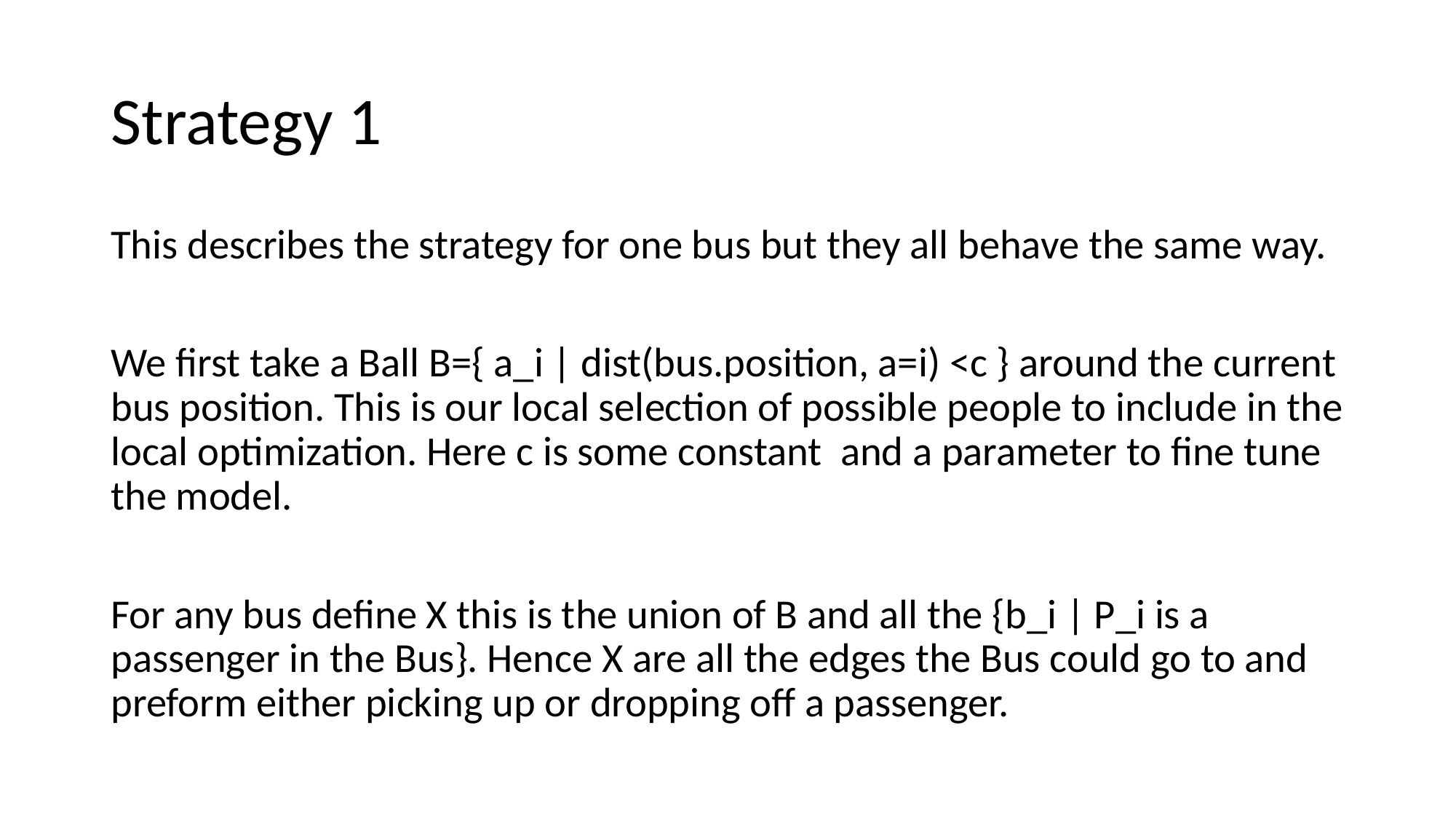

# Strategy 1
This describes the strategy for one bus but they all behave the same way.

We first take a Ball B={ a_i | dist(bus.position, a=i) <c } around the current bus position. This is our local selection of possible people to include in the local optimization. Here c is some constant  and a parameter to fine tune the model.

For any bus define X this is the union of B and all the {b_i | P_i is a passenger in the Bus}. Hence X are all the edges the Bus could go to and preform either picking up or dropping off a passenger.